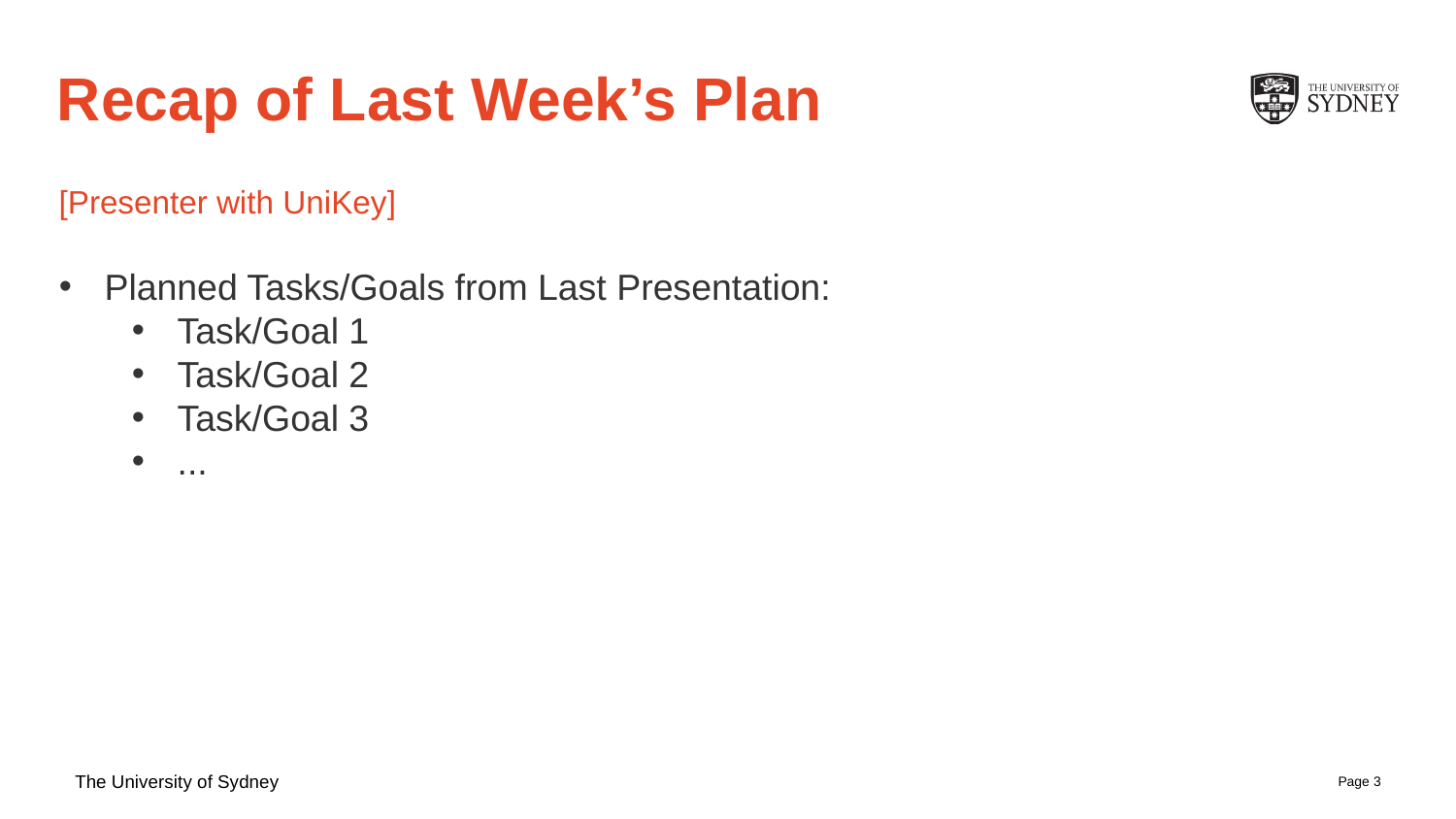

# Recap of Last Week’s Plan
[Presenter with UniKey]
Planned Tasks/Goals from Last Presentation:
Task/Goal 1
Task/Goal 2
Task/Goal 3
...